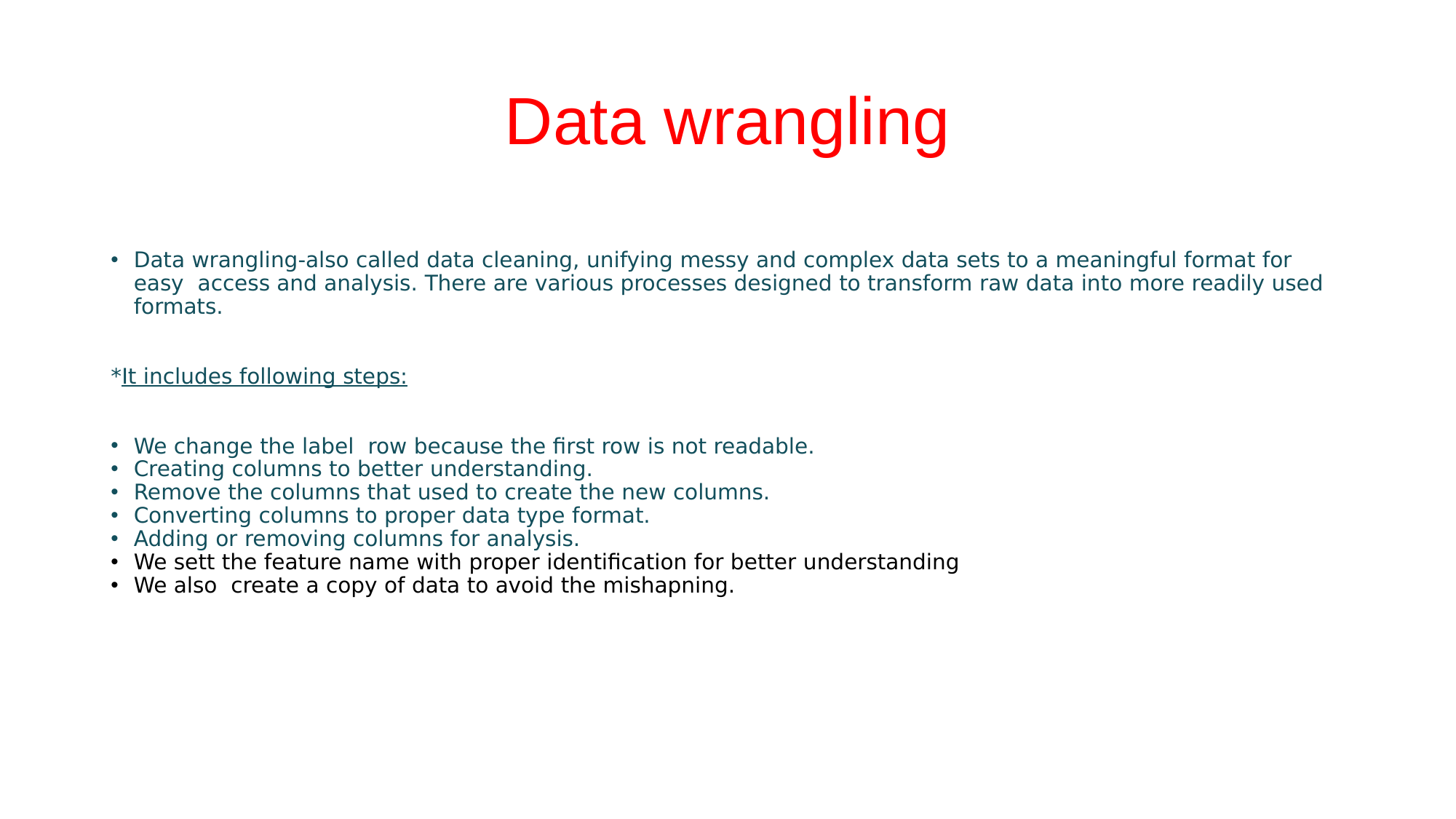

# Data wrangling

Data wrangling-also called data cleaning, unifying messy and complex data sets to a meaningful format for easy  access and analysis. There are various processes designed to transform raw data into more readily used formats.

*It includes following steps:

We change the label  row because the first row is not readable.
Creating columns to better understanding.
Remove the columns that used to create the new columns.
Converting columns to proper data type format.
Adding or removing columns for analysis.
We sett the feature name with proper identification for better understanding
We also  create a copy of data to avoid the mishapning.